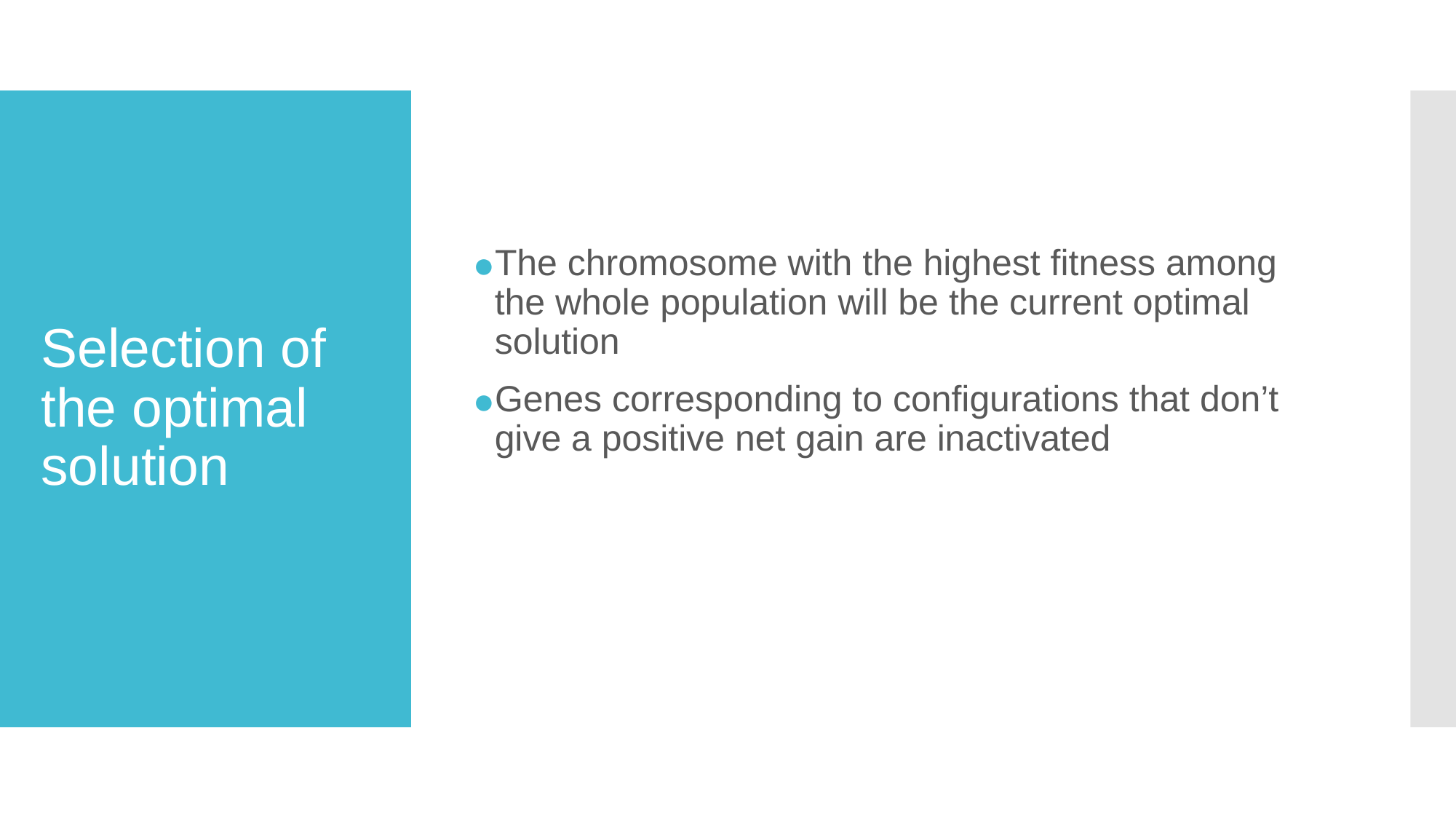

The chromosome with the highest fitness among the whole population will be the current optimal solution
Genes corresponding to configurations that don’t give a positive net gain are inactivated

# Selection of the optimal solution